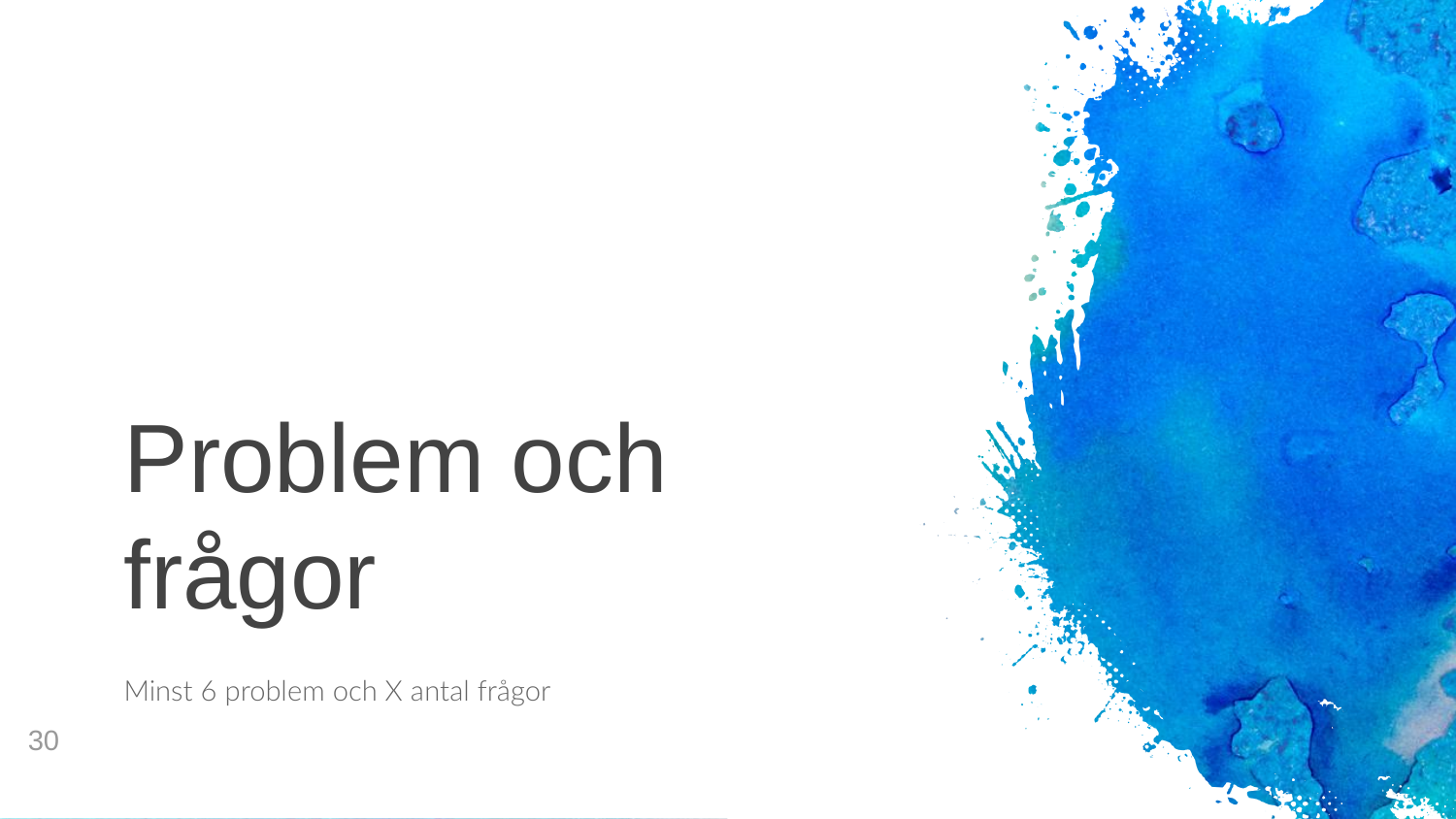

# Problem och frågor
Minst 6 problem och X antal frågor
30